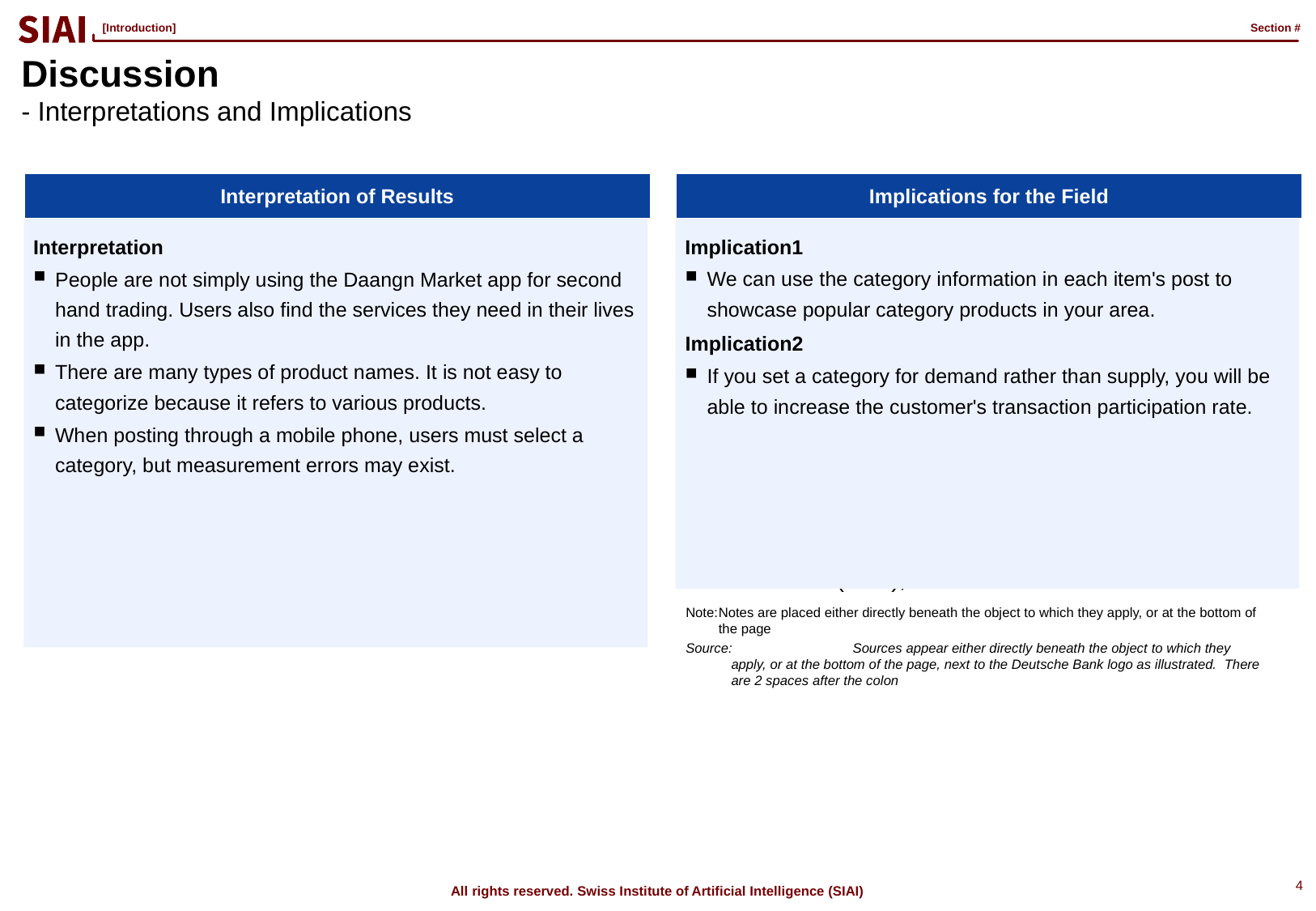

[Introduction]
Section #
Discussion
- Interpretations and Implications
Interpretation of Results
Implications for the Field
Interpretation
People are not simply using the Daangn Market app for second hand trading. Users also find the services they need in their lives in the app.
There are many types of product names. It is not easy to categorize because it refers to various products.
When posting through a mobile phone, users must select a category, but measurement errors may exist.

Implication1
We can use the category information in each item's post to showcase popular category products in your area.
Implication2
If you set a category for demand rather than supply, you will be able to increase the customer's transaction participation rate.

Subheading Large style, Arial font, 12pts
Normal text without a bullet style – equivalent of PB Body Large, Arial font, 12pts
First bullet is in Arial font, 12pts, and starts with a capital letter.  It uses black square (wingdings), sized 80% of text for bullets
second level bullet is Arial font 12pts.  It uses black, en-dash (Arial), sized 100%
third level bullet is Arial font 12pts. It uses black, en-dash (Arial), sized 100%
Note:	Notes are placed either directly beneath the object to which they apply, or at the bottom of the page
Source:	Sources appear either directly beneath the object to which they apply, or at the bottom of the page, next to the Deutsche Bank logo as illustrated.  There are 2 spaces after the colon
4
All rights reserved. Swiss Institute of Artificial Intelligence (SIAI)